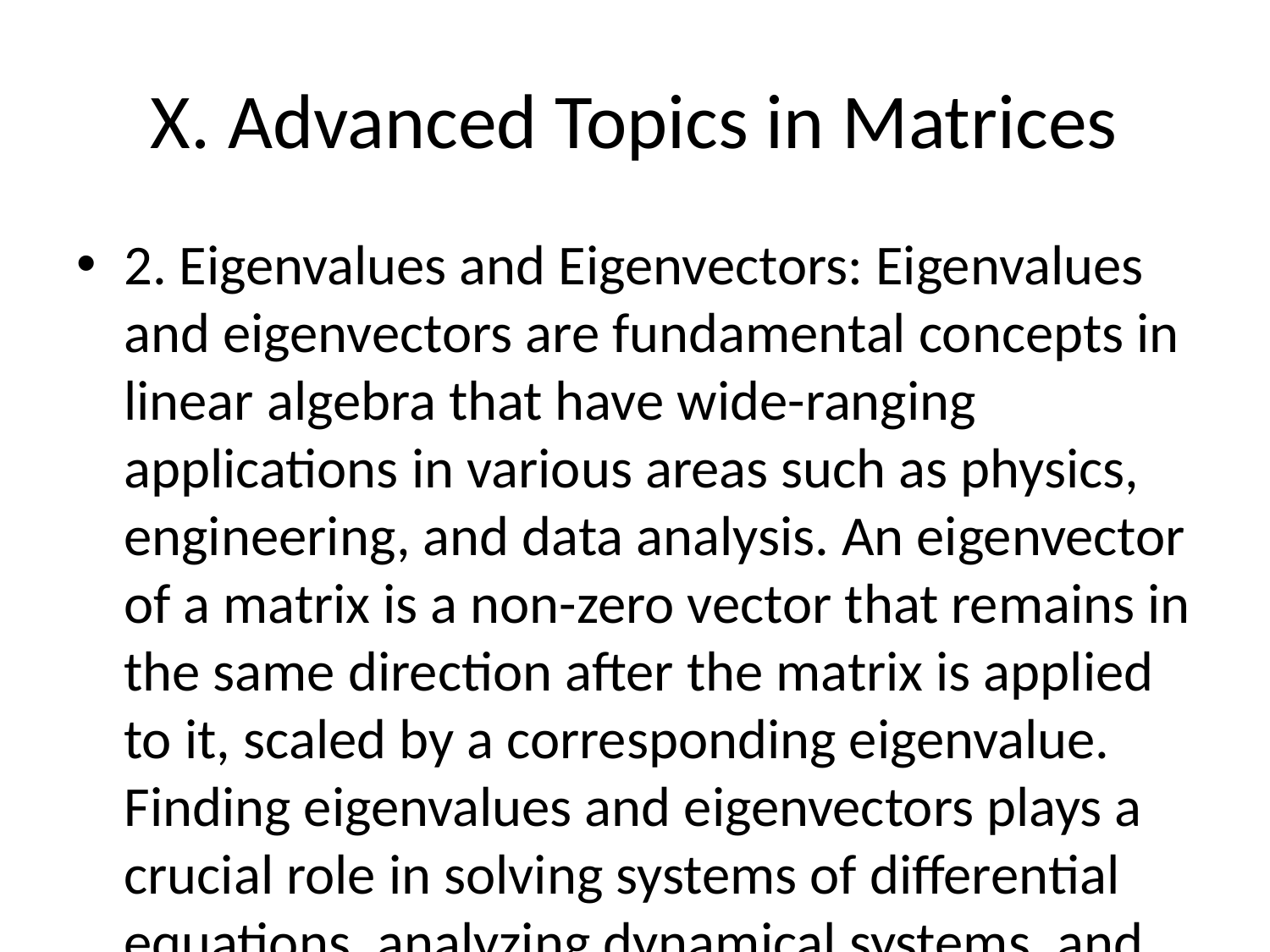

# X. Advanced Topics in Matrices
2. Eigenvalues and Eigenvectors: Eigenvalues and eigenvectors are fundamental concepts in linear algebra that have wide-ranging applications in various areas such as physics, engineering, and data analysis. An eigenvector of a matrix is a non-zero vector that remains in the same direction after the matrix is applied to it, scaled by a corresponding eigenvalue. Finding eigenvalues and eigenvectors plays a crucial role in solving systems of differential equations, analyzing dynamical systems, and performing dimensionality reduction techniques like Principal Component Analysis (PCA).